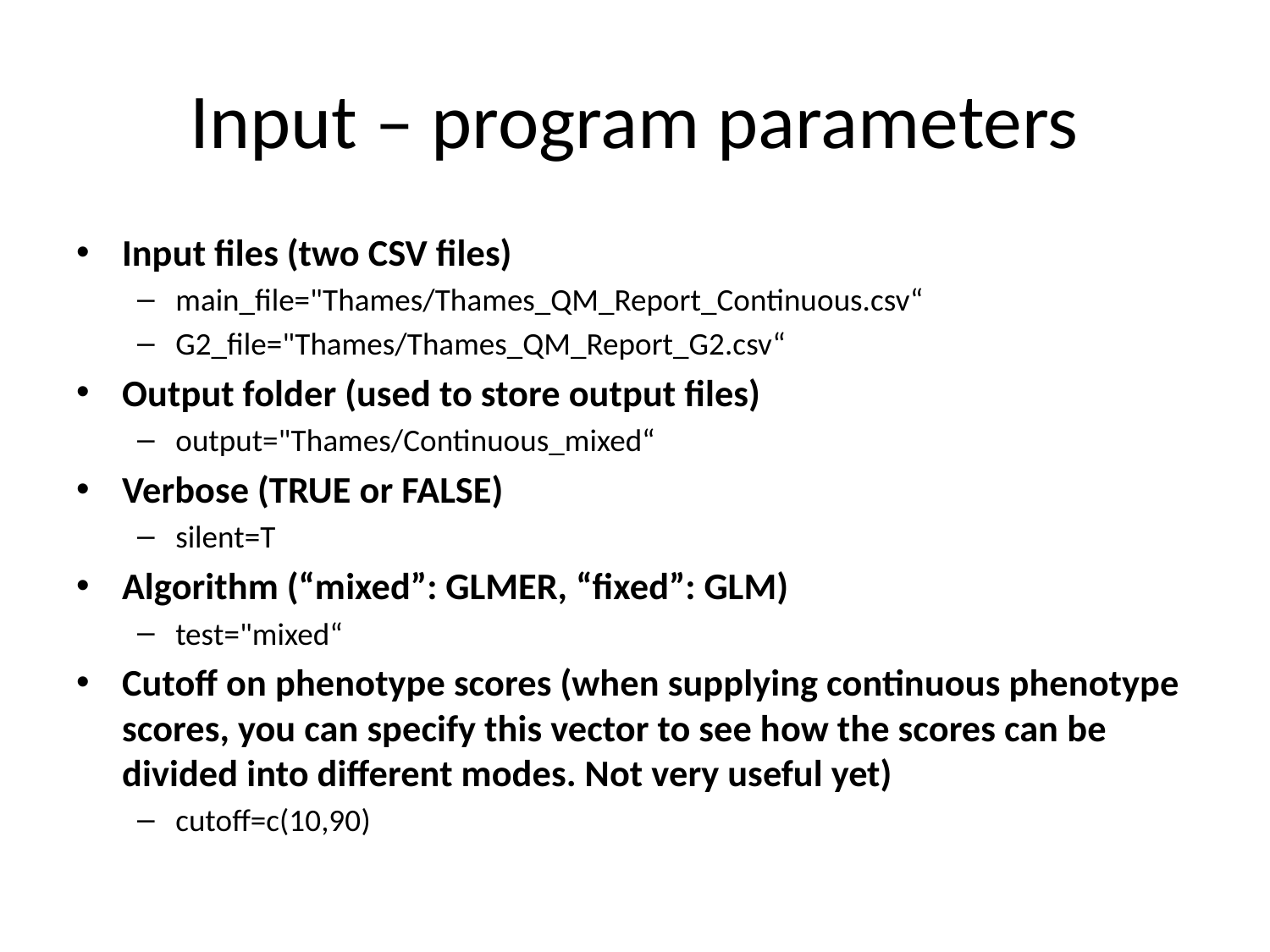

# Input – program parameters
Input files (two CSV files)
main_file="Thames/Thames_QM_Report_Continuous.csv“
G2_file="Thames/Thames_QM_Report_G2.csv“
Output folder (used to store output files)
output="Thames/Continuous_mixed“
Verbose (TRUE or FALSE)
silent=T
Algorithm (“mixed”: GLMER, “fixed”: GLM)
test="mixed“
Cutoff on phenotype scores (when supplying continuous phenotype scores, you can specify this vector to see how the scores can be divided into different modes. Not very useful yet)
cutoff=c(10,90)